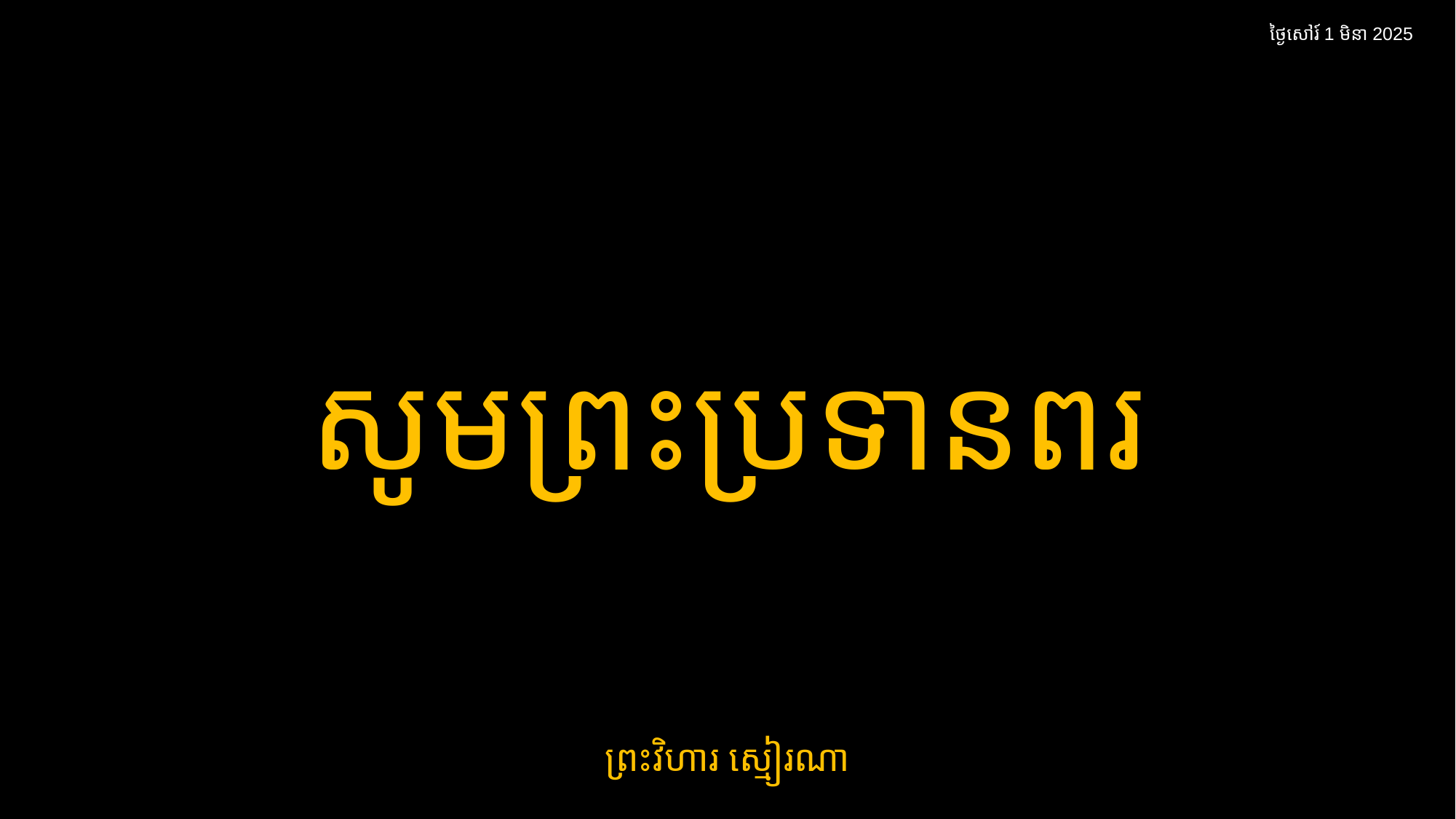

ថ្ងៃសៅរ៍ 1 មិនា 2025
សូមព្រះប្រទានពរ
ព្រះវិហារ ស្មៀរណា